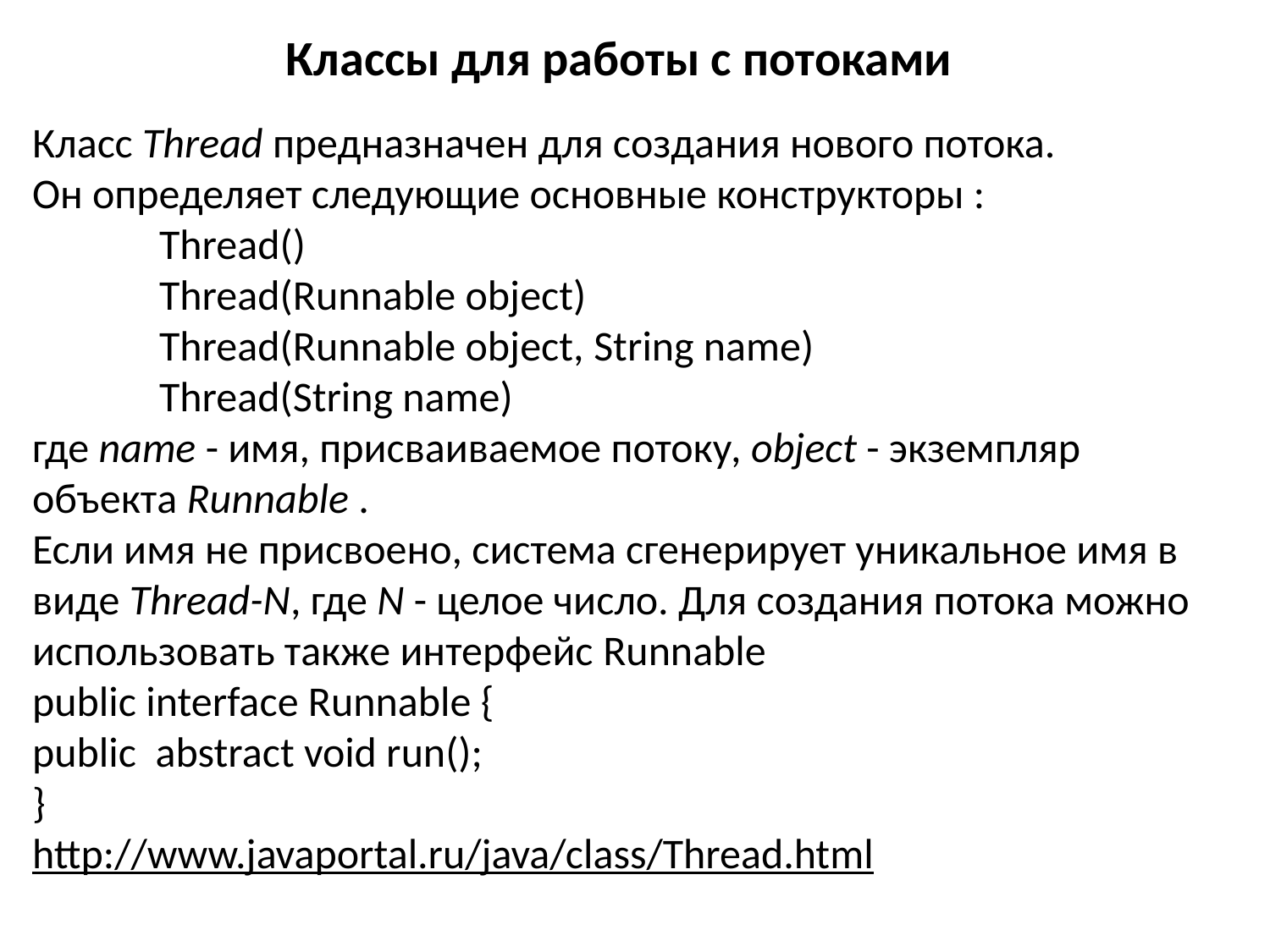

# Классы для работы с потоками
Класс Thread предназначен для создания нового потока.
Он определяет следующие основные конструкторы :
	Thread()
	Thread(Runnable object)
	Thread(Runnable object, String name)
	Thread(String name)
где name - имя, присваиваемое потоку, object - экземпляр объекта Runnable .
Если имя не присвоено, система сгенерирует уникальное имя в виде Thread-N, где N - целое число. Для создания потока можно использовать также интерфейс Runnable
public interface Runnable {
public  abstract void run();
}
http://www.javaportal.ru/java/class/Thread.html